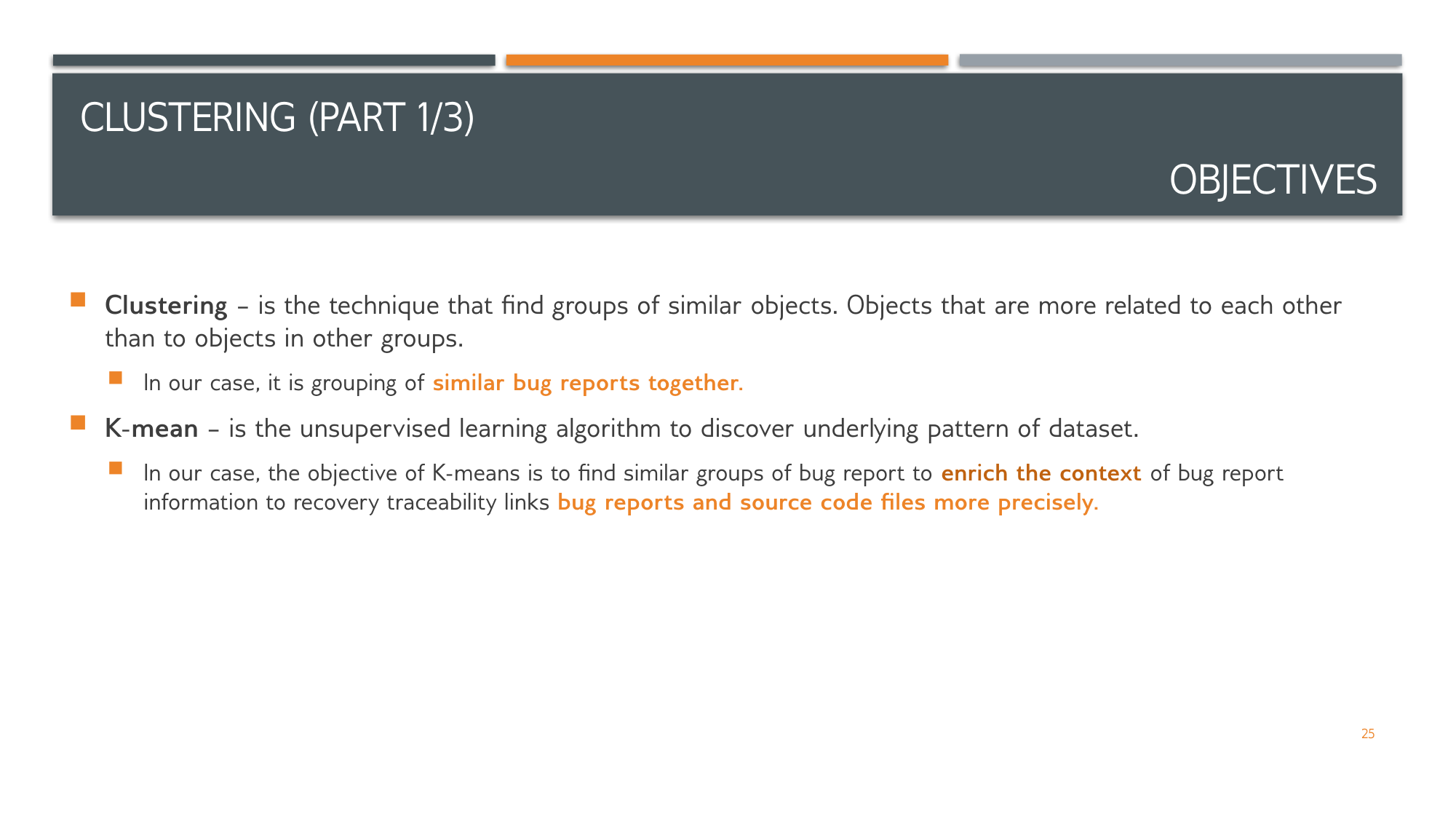

# Clustering (Part 1/3)
Objectives
Clustering – is the technique that find groups of similar objects. Objects that are more related to each other than to objects in other groups.
In our case, it is grouping of similar bug reports together.
K-mean – is the unsupervised learning algorithm to discover underlying pattern of dataset.
In our case, the objective of K-means is to find similar groups of bug report to enrich the context of bug report information to recovery traceability links bug reports and source code files more precisely.

25